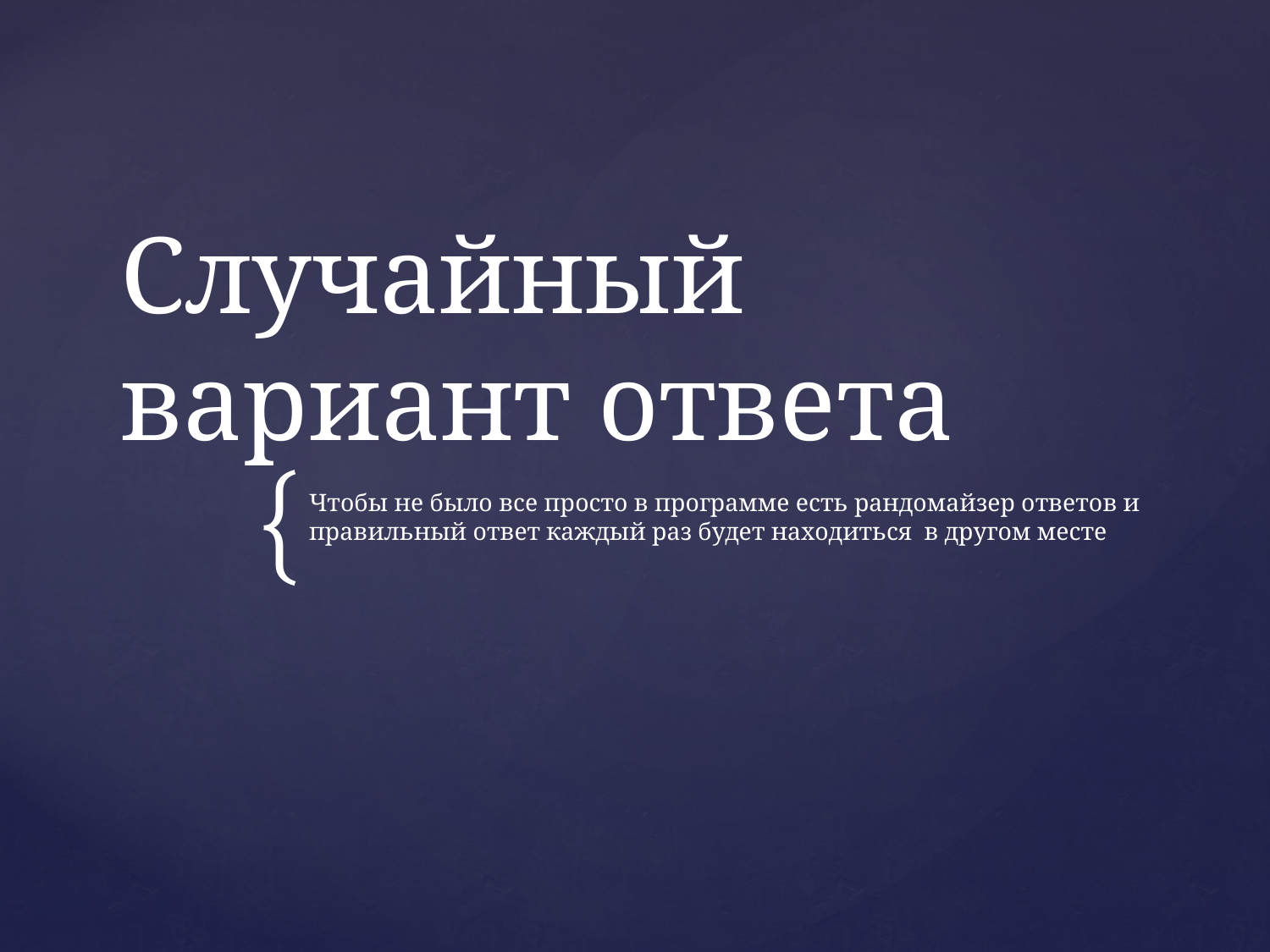

# Случайный вариант ответа
Чтобы не было все просто в программе есть рандомайзер ответов и правильный ответ каждый раз будет находиться  в другом месте